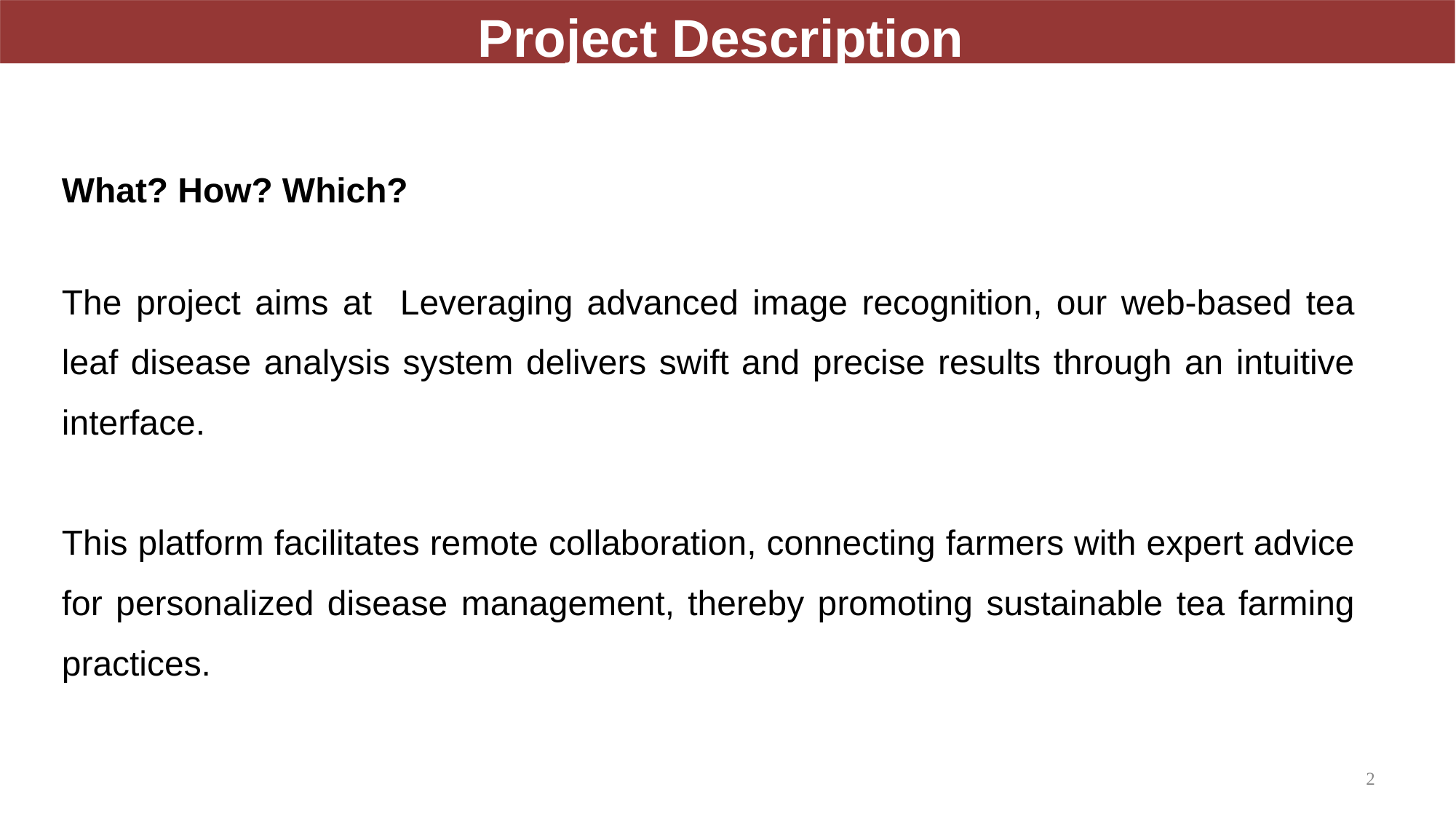

Project Description

What? How? Which?

The project aims at  Leveraging advanced image recognition, our web-based tea leaf disease analysis system delivers swift and precise results through an intuitive interface.

This platform facilitates remote collaboration, connecting farmers with expert advice for personalized disease management, thereby promoting sustainable tea farming practices.
2